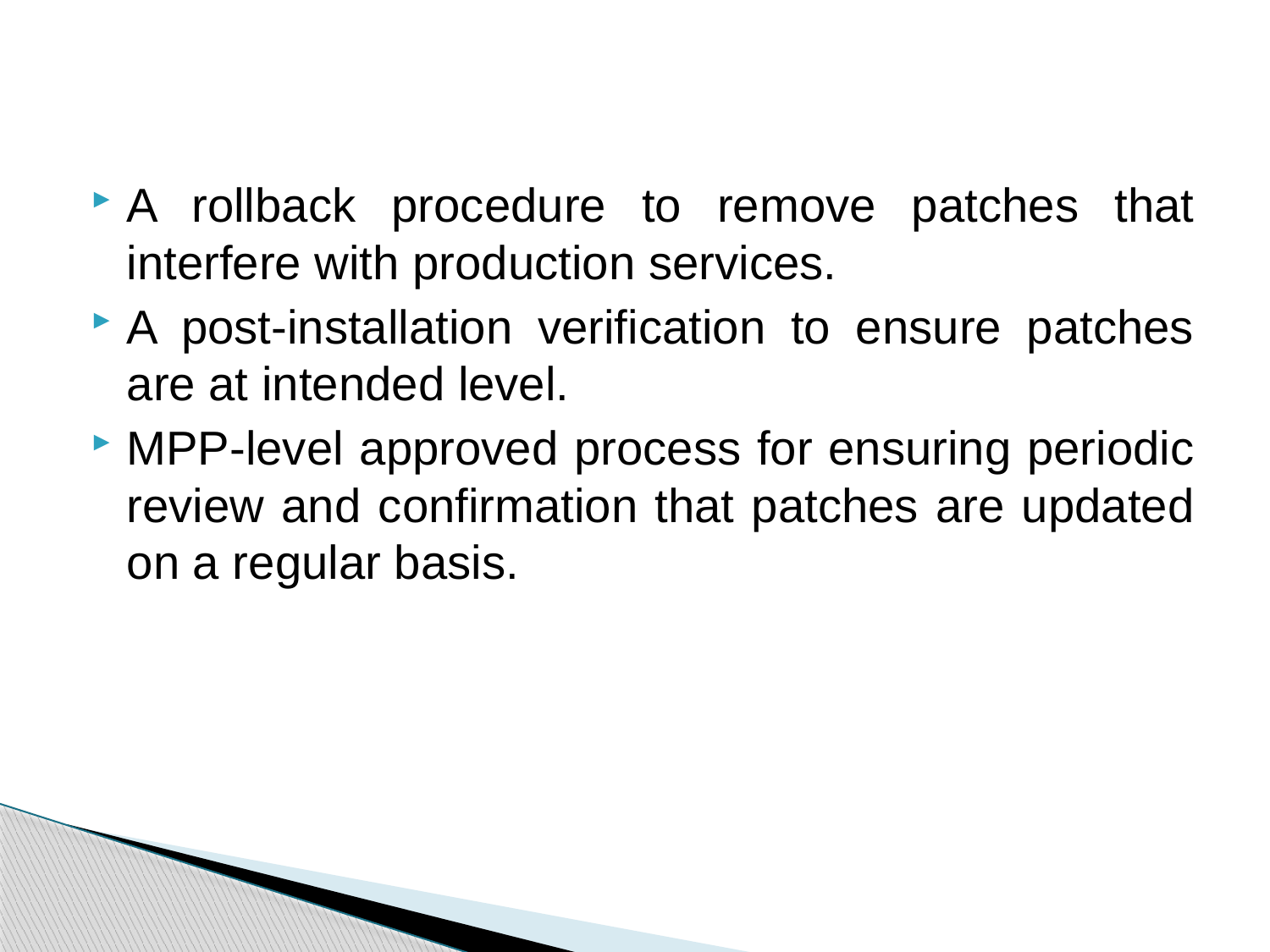

A rollback procedure to remove patches that interfere with production services.
A post-installation verification to ensure patches are at intended level.
MPP-level approved process for ensuring periodic review and confirmation that patches are updated on a regular basis.